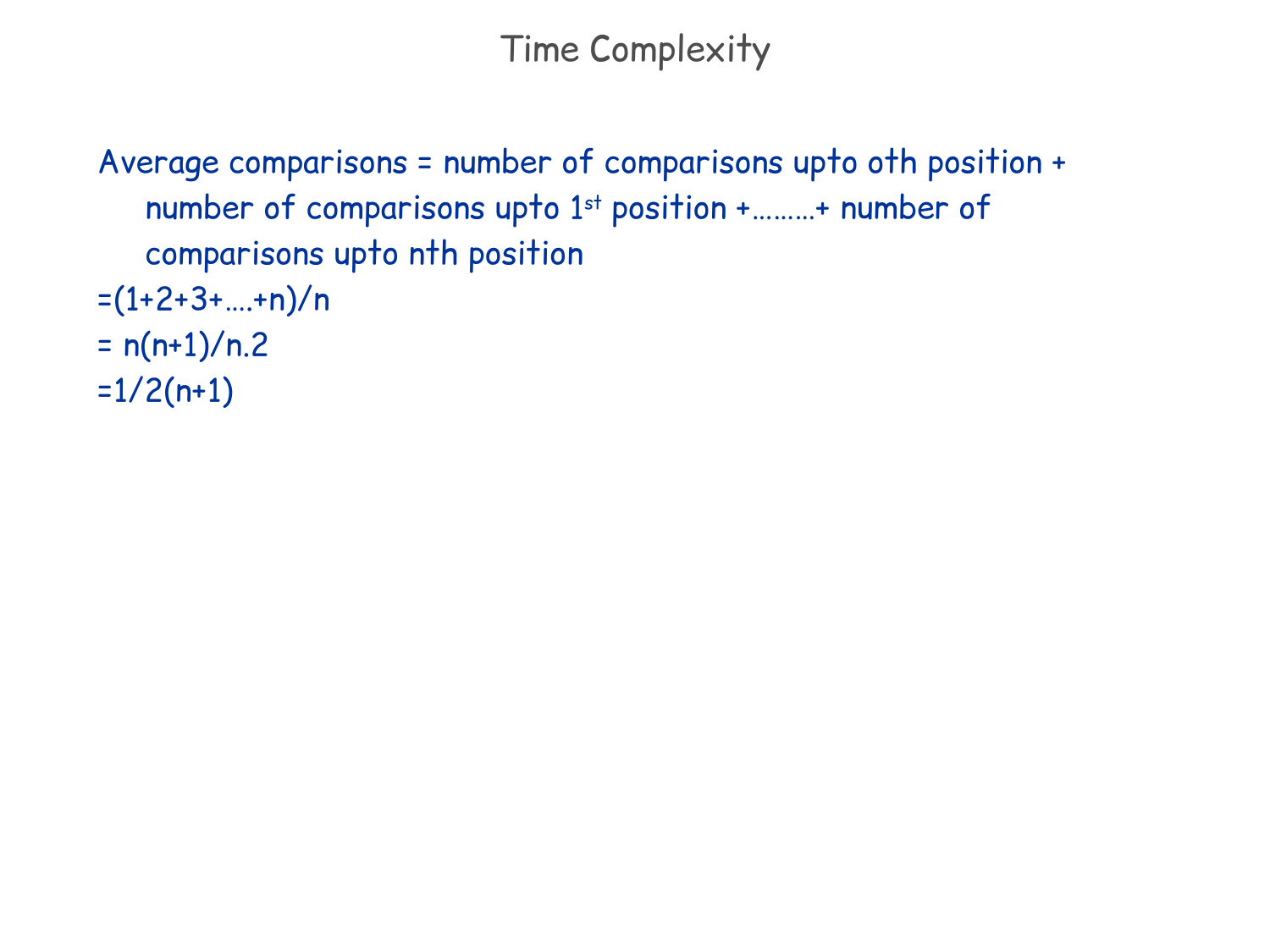

# Time Complexity
Average comparisons = number of comparisons upto oth position + number of comparisons upto 1st position +………+ number of comparisons upto nth position
=(1+2+3+….+n)/n
= n(n+1)/n.2
=1/2(n+1)